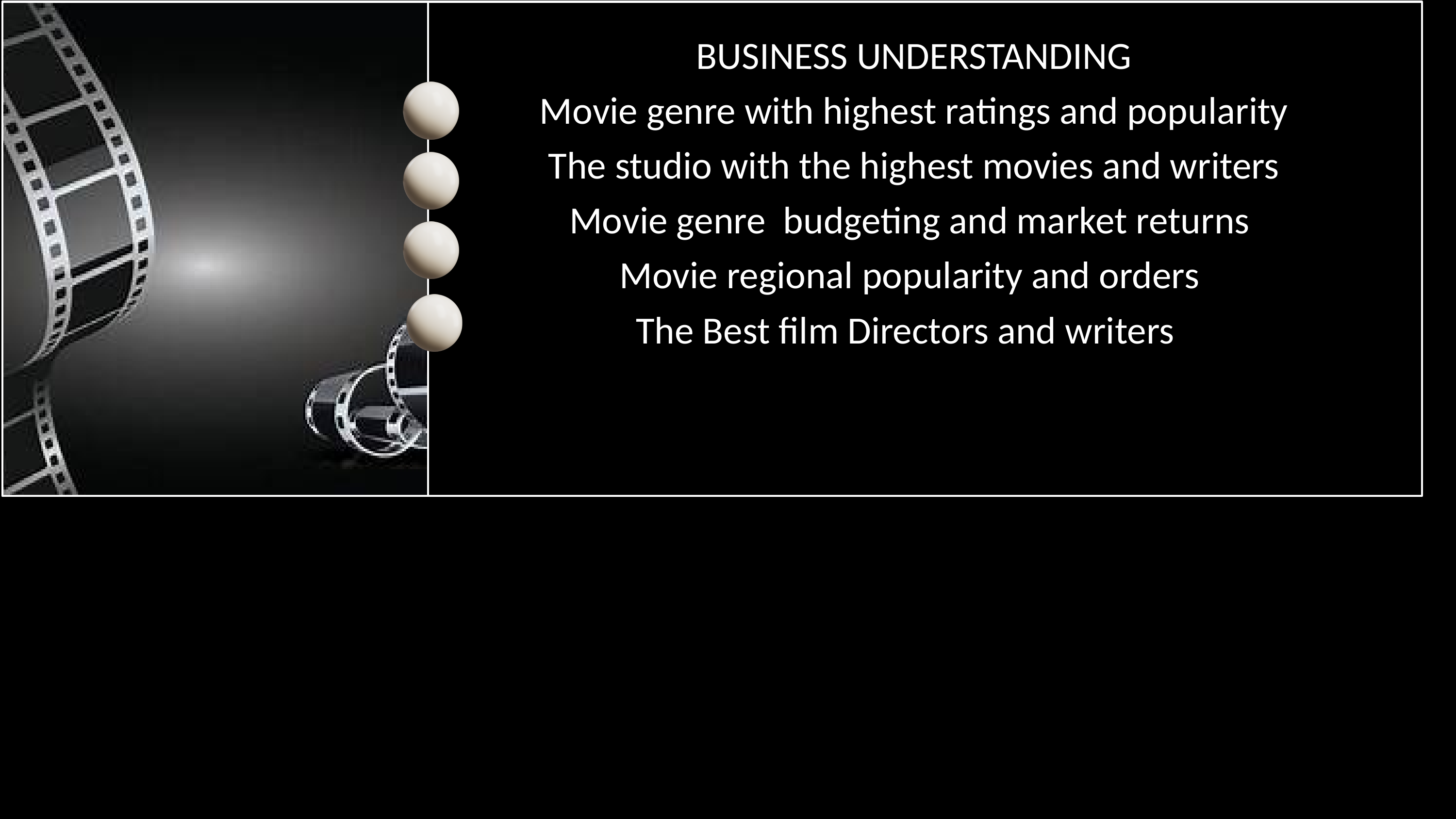

BUSINESS UNDERSTANDING
Movie genre with highest ratings and popularity
The studio with the highest movies and writers
Movie genre  budgeting and market returns
Movie regional popularity and orders
The Best film Directors and writers